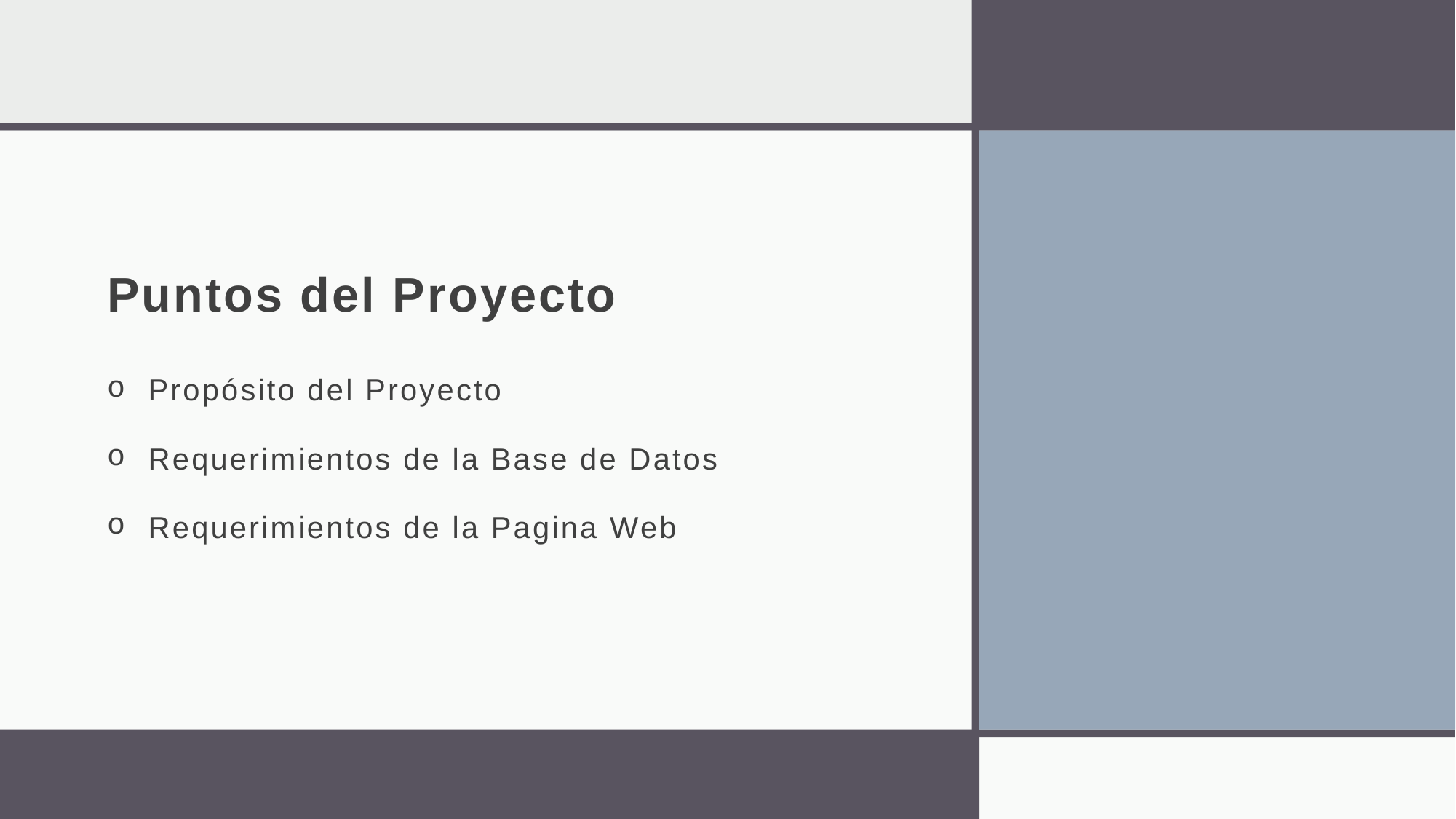

# Puntos del Proyecto
Propósito del Proyecto
Requerimientos de la Base de Datos
Requerimientos de la Pagina Web